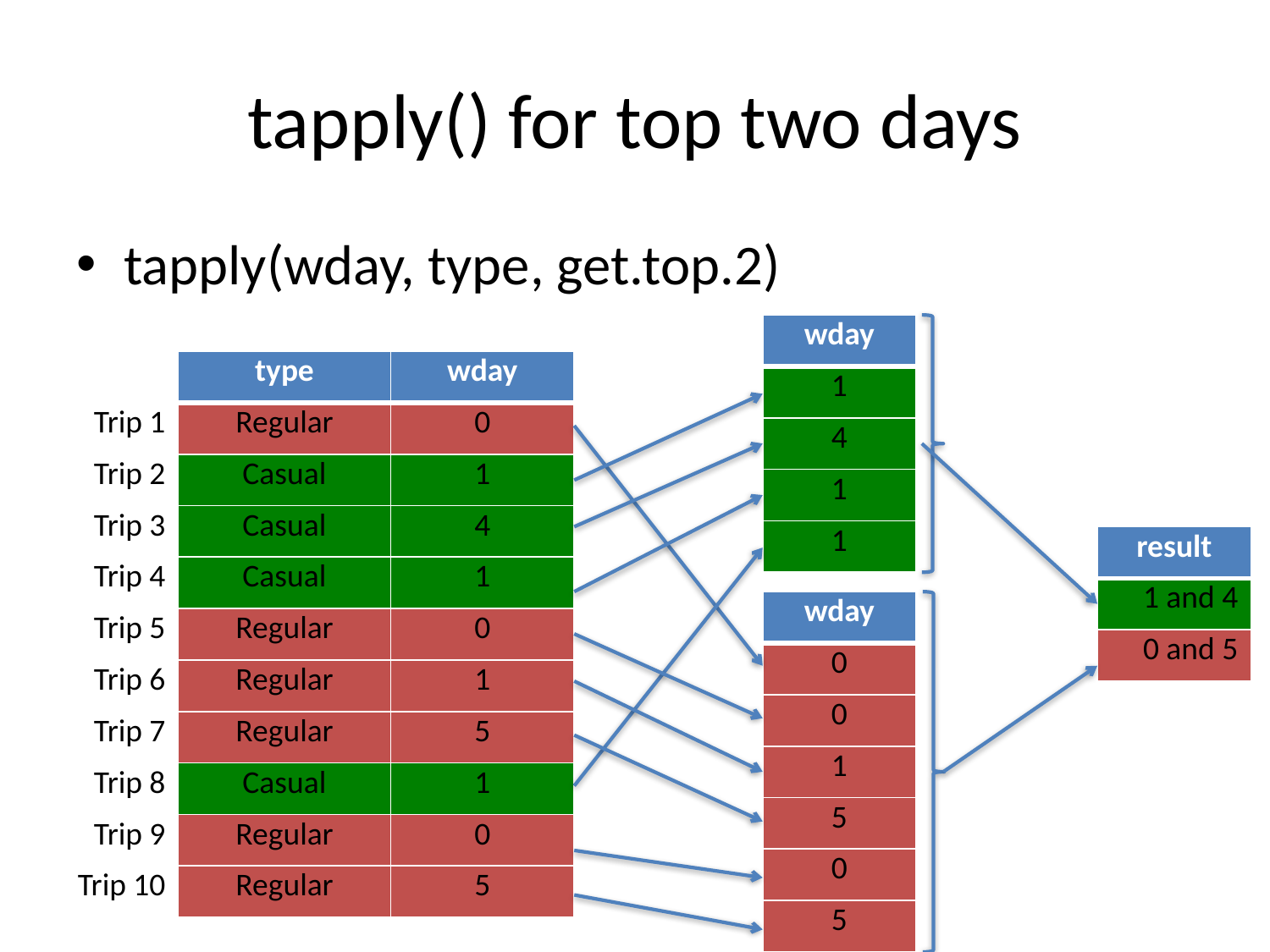

# tapply() for top two days
tapply(wday, type, get.top.2)
| wday |
| --- |
| 1 |
| 4 |
| 1 |
| 1 |

|  | type | wday |
| --- | --- | --- |
| Trip 1 | Regular | 0 |
| Trip 2 | Casual | 1 |
| Trip 3 | Casual | 4 |
| Trip 4 | Casual | 1 |
| Trip 5 | Regular | 0 |
| Trip 6 | Regular | 1 |
| Trip 7 | Regular | 5 |
| Trip 8 | Casual | 1 |
| Trip 9 | Regular | 0 |
| Trip 10 | Regular | 5 |
| result |
| --- |
| 1 and 4 |
| 0 and 5 |
| wday |
| --- |
| 0 |
| 0 |
| 1 |
| 5 |
| 0 |
| 5 |